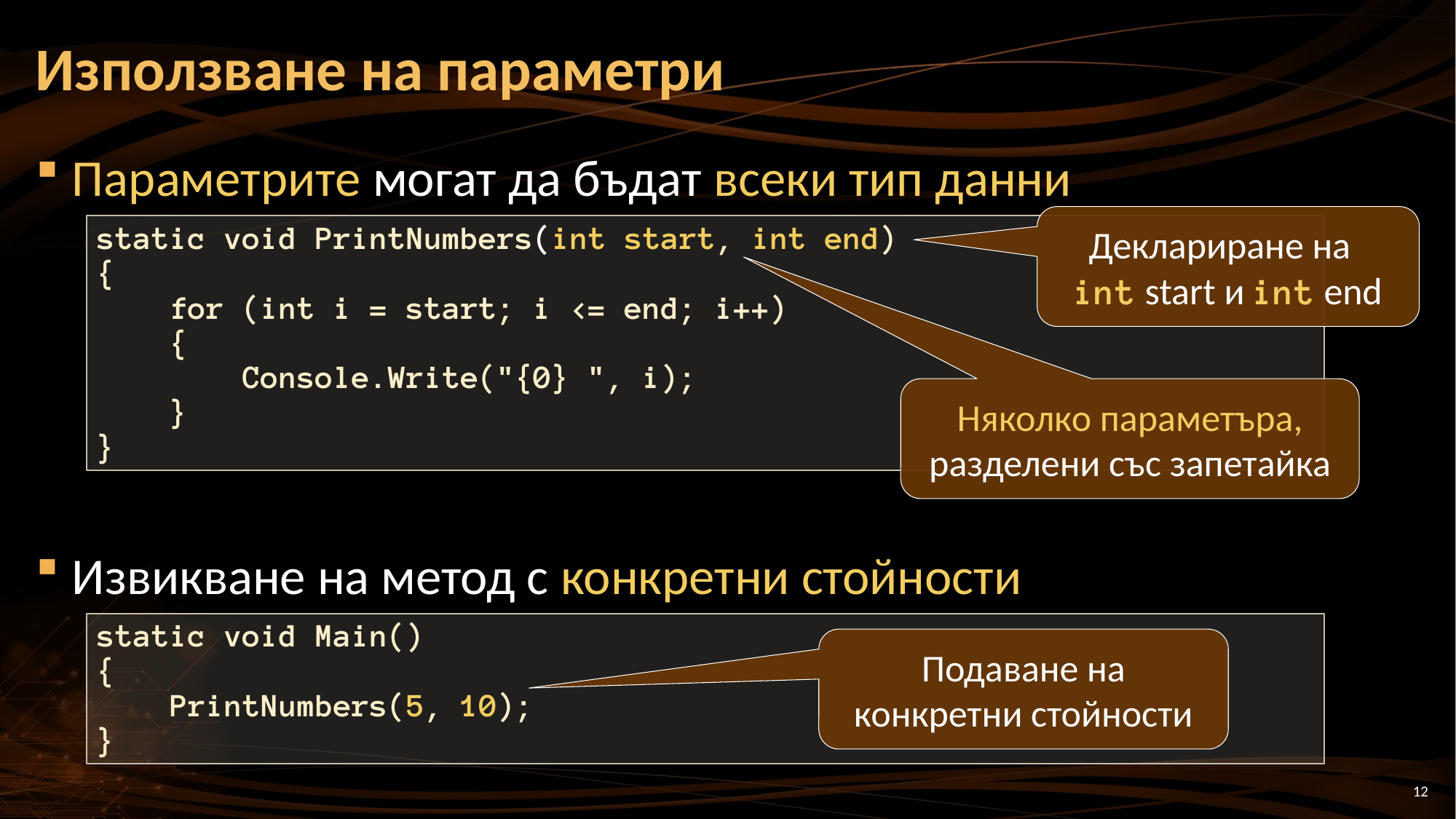

# Използване на параметри
Параметрите могат да бъдат всеки тип данни

Извикване на метод с конкретни стойности
Деклариране на
int start и int end
static void PrintNumbers(int start, int end)
{
    for (int i = start; i <= end; i++)
    {
        Console.Write("{0} ", i);
    }
}
Няколко параметъра, разделени със запетайка
static void Main()
{
    PrintNumbers(5, 10);
}
Подаване на конкретни стойности
12